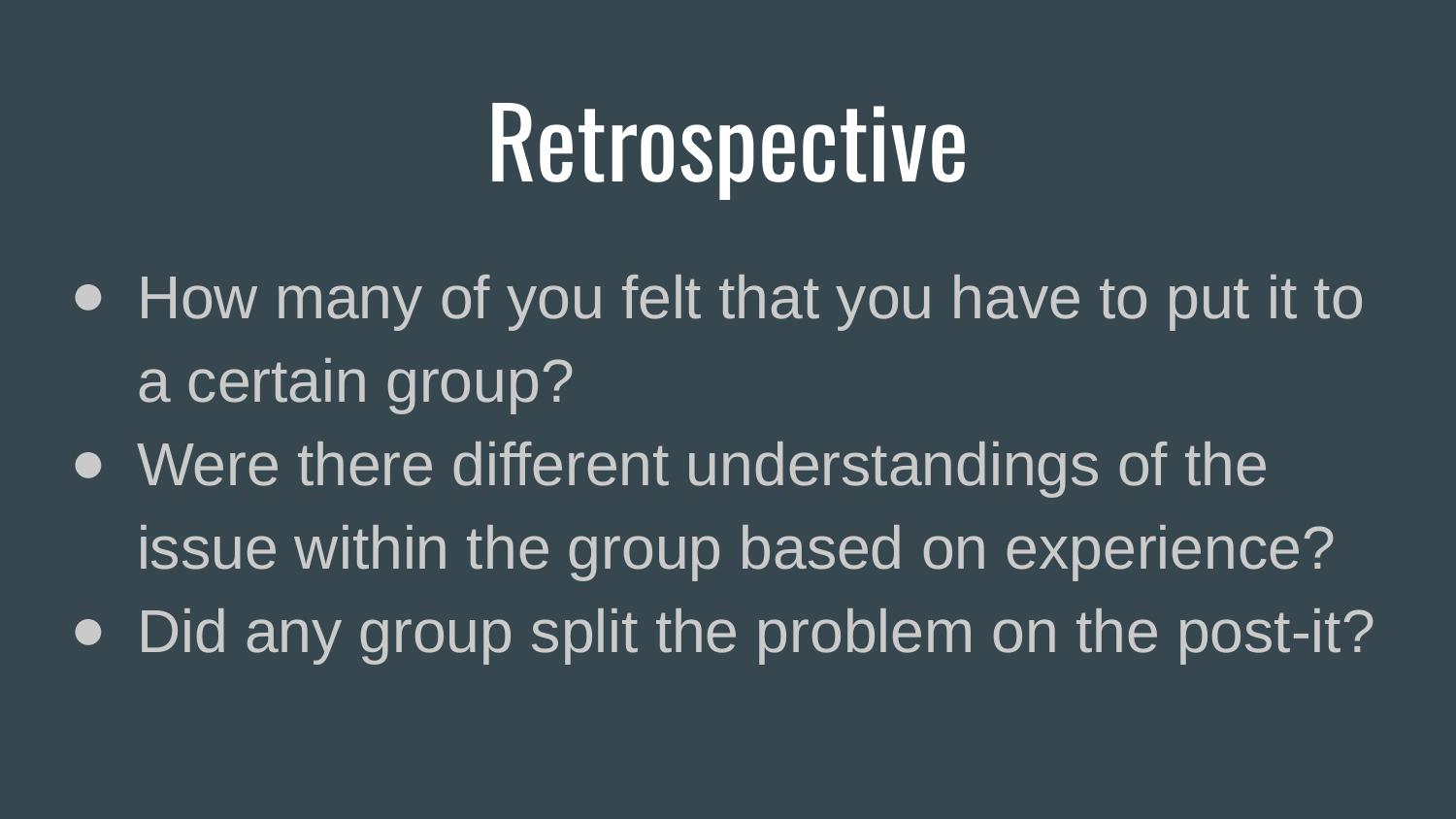

# Retrospective
How many of you felt that you have to put it to a certain group?
Were there different understandings of the issue within the group based on experience?
Did any group split the problem on the post-it?